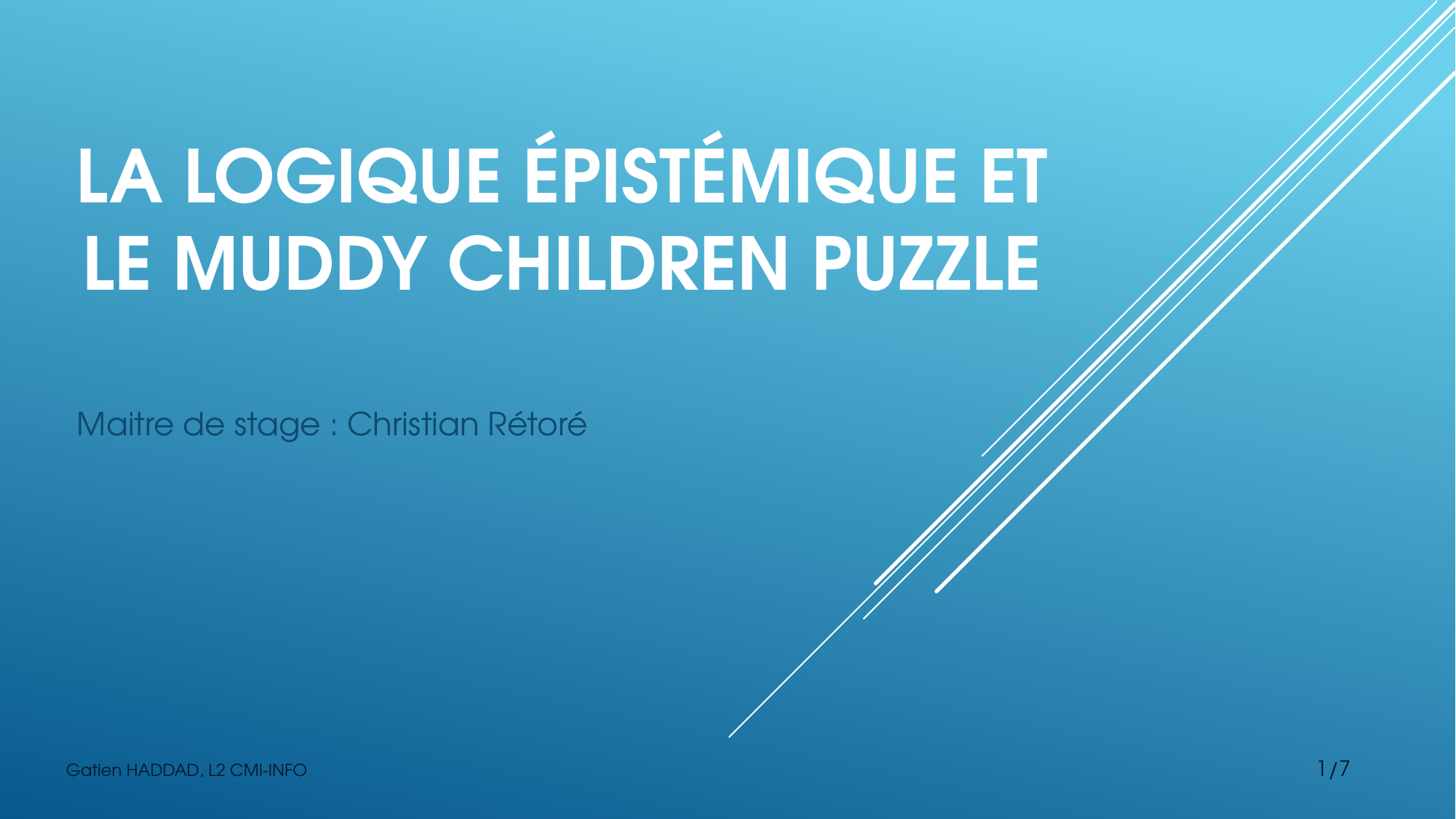

# La logique épistémique et le muddy children puzzle
Maitre de stage : Christian Rétoré
Gatien HADDAD, L2 CMI-INFO                                                                                                                                                                                                      1/7